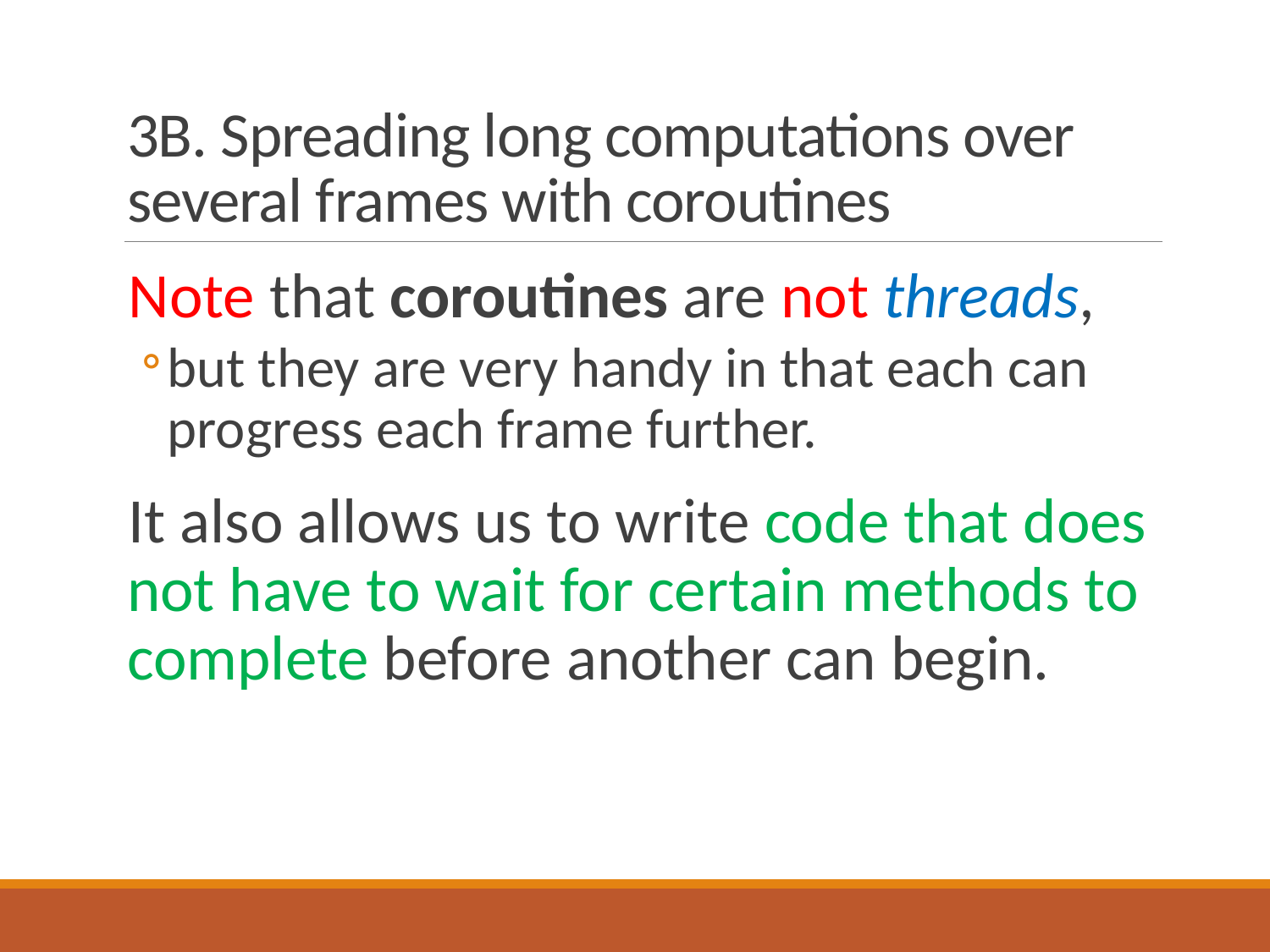

# 3B. Spreading long computations over several frames with coroutines
Note that coroutines are not threads,
but they are very handy in that each can progress each frame further.
It also allows us to write code that does not have to wait for certain methods to complete before another can begin.